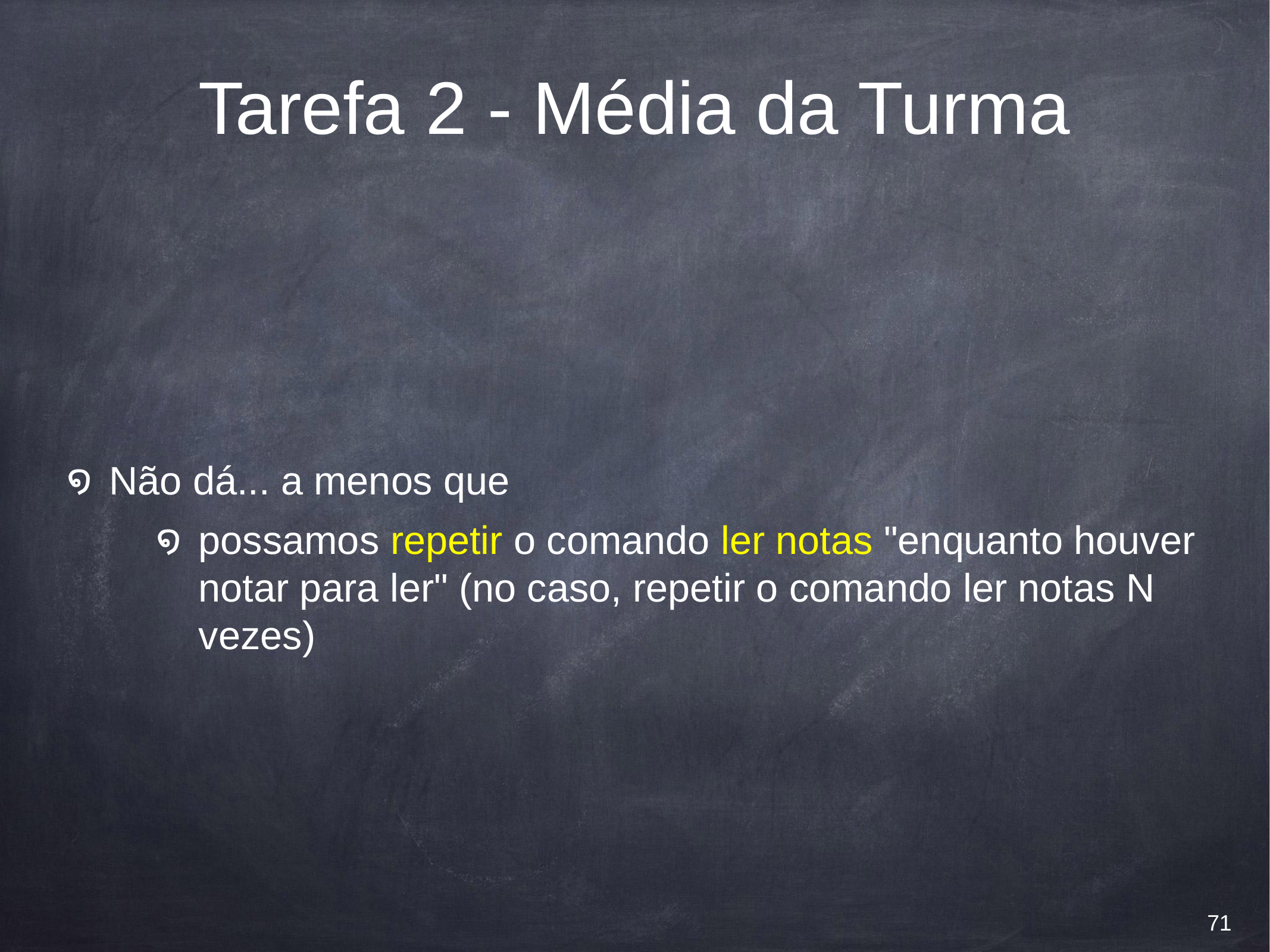

# Tarefa 2 - Média da Turma
Não dá... a menos que
possamos repetir o comando ler notas "enquanto houver notar para ler" (no caso, repetir o comando ler notas N vezes)
71